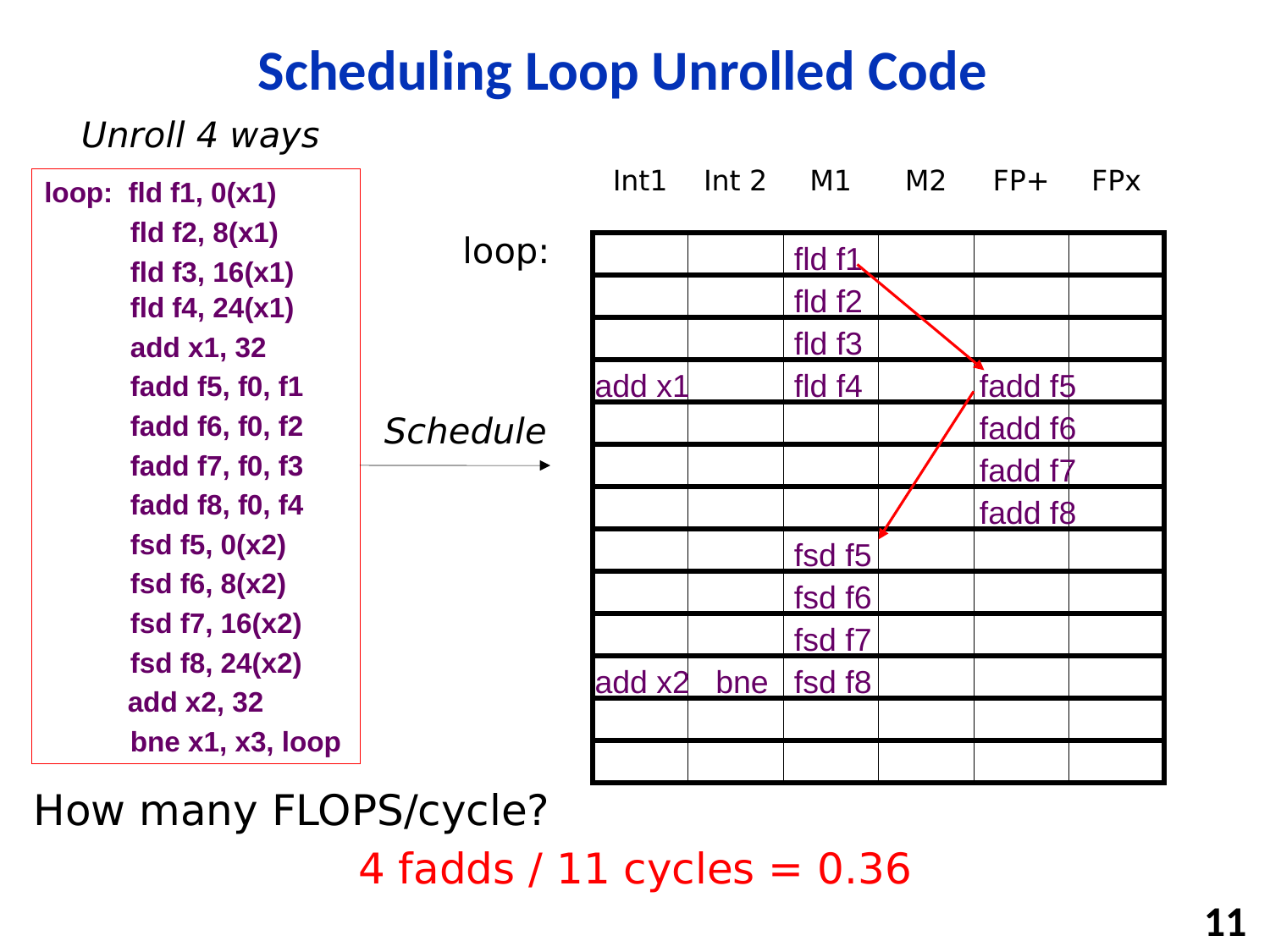

# Scheduling Loop Unrolled Code
Unroll 4 ways
loop:  fld f1, 0(x1)
           fld f2, 8(x1)
           fld f3, 16(x1)
           fld f4, 24(x1)
           add x1, 32
           fadd f5, f0, f1
           fadd f6, f0, f2
           fadd f7, f0, f3
           fadd f8, f0, f4
           fsd f5, 0(x2)
           fsd f6, 8(x2)
           fsd f7, 16(x2)
           fsd f8, 24(x2)
add x2, 32
           bne x1, x3, loop
Int1
Int 2
M1
M2
FP+
FPx
loop:

fld f1

fld f2

fld f3
add x1

fld f4
fadd f5

Schedule

fadd f6

fadd f7

fadd f8

fsd f5

fsd f6

fsd f7
add x2

bne
fsd f8

How many FLOPS/cycle?
4 fadds / 11 cycles = 0.36
11